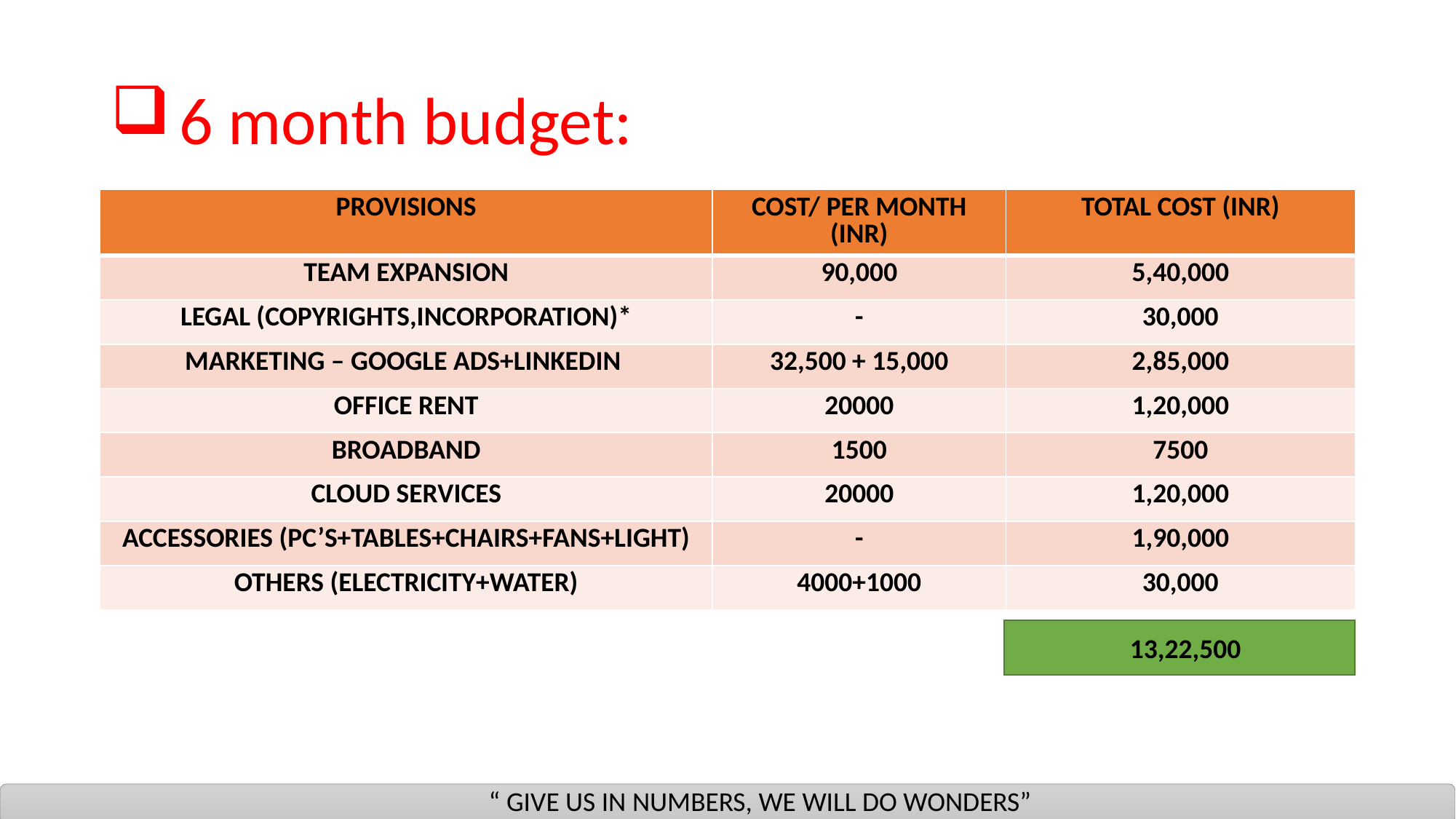

# 6 month budget:
| PROVISIONS | COST/ PER MONTH (INR) | TOTAL COST (INR) |
| --- | --- | --- |
| TEAM EXPANSION | 90,000 | 5,40,000 |
| LEGAL (COPYRIGHTS,INCORPORATION)\* | - | 30,000 |
| MARKETING – GOOGLE ADS+LINKEDIN | 32,500 + 15,000 | 2,85,000 |
| OFFICE RENT | 20000 | 1,20,000 |
| BROADBAND | 1500 | 7500 |
| CLOUD SERVICES | 20000 | 1,20,000 |
| ACCESSORIES (PC’S+TABLES+CHAIRS+FANS+LIGHT) | - | 1,90,000 |
| OTHERS (ELECTRICITY+WATER) | 4000+1000 | 30,000 |

13,22,500
“ GIVE US IN NUMBERS, WE WILL DO WONDERS”